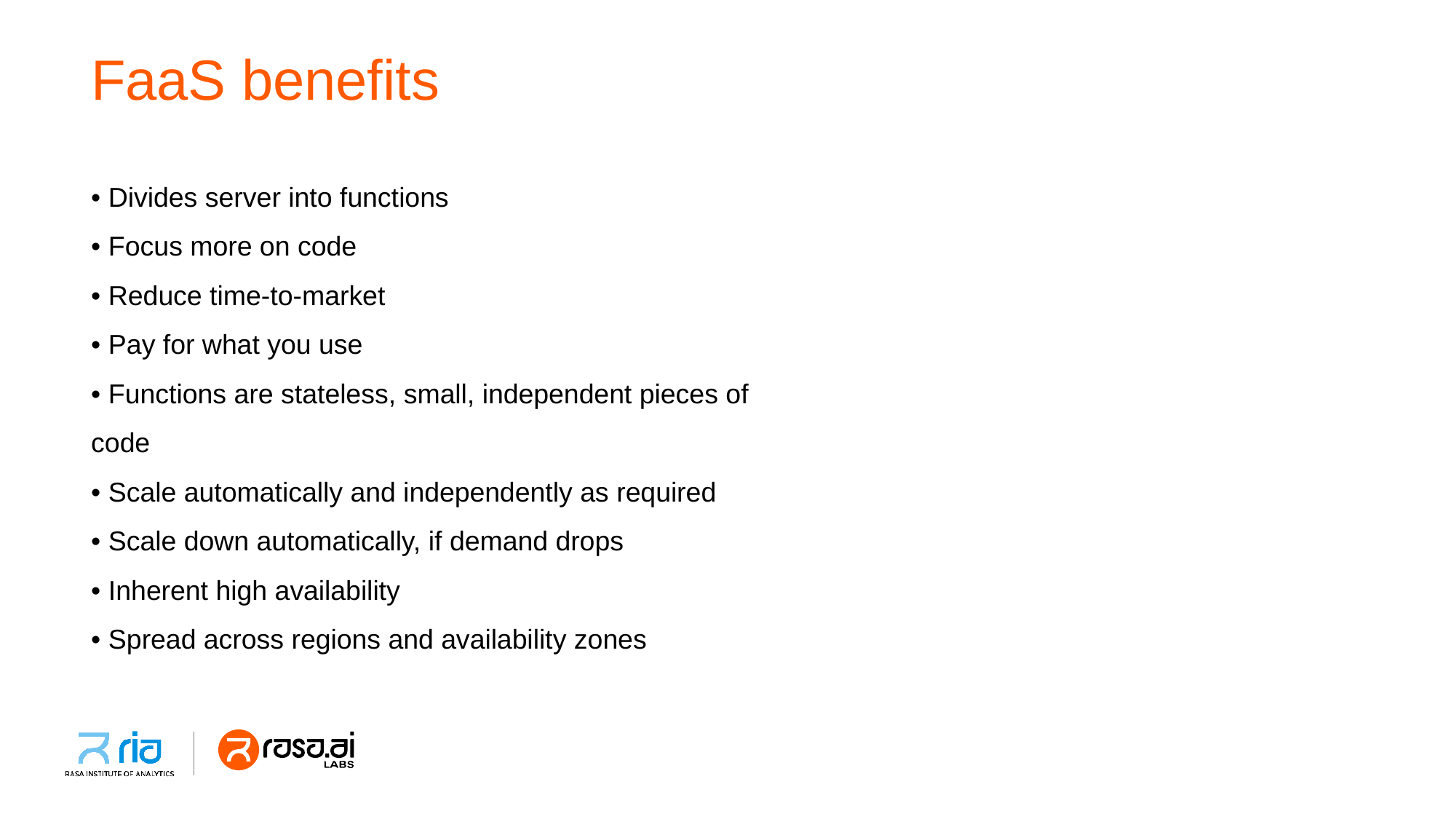

# FaaS benefits
• Divides server into functions
• Focus more on code
• Reduce time-to-market
• Pay for what you use
• Functions are stateless, small, independent pieces of code
• Scale automatically and independently as required
• Scale down automatically, if demand drops
• Inherent high availability
• Spread across regions and availability zones